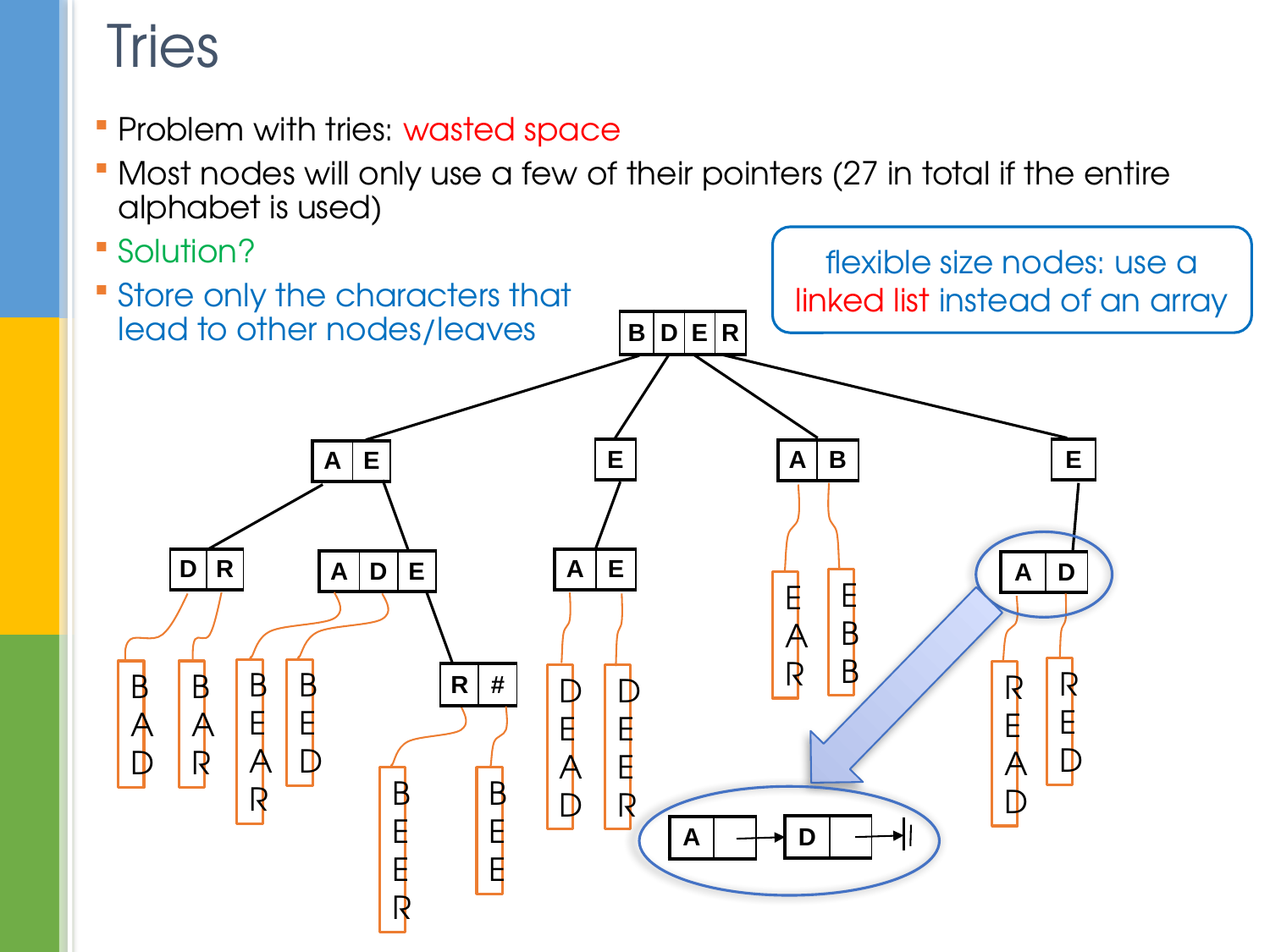

# Tries
Problem with tries: wasted space
Most nodes will only use a few of their pointers (27 in total if the entire alphabet is used)
Solution?
Store only the characters that
lead to other nodes/leaves
flexible size nodes: use a linked list instead of an array
| B | D | E | R |
| --- | --- | --- | --- |

| E |
| --- |
| E |
| --- |
| A | B |
| --- | --- |
| A | E |
| --- | --- |

| A | E |
| --- | --- |
| D | R |
| --- | --- |
| A | D | E |
| --- | --- | --- |
| A | D |
| --- | --- |

EBB
EAR

R
ED
BEAR
BED
BAD
BAR
R
EAD
| R | # |
| --- | --- |
DEAD
DEER

BEER
BEE
| D |  |
| --- | --- |
| A |  |
| --- | --- |